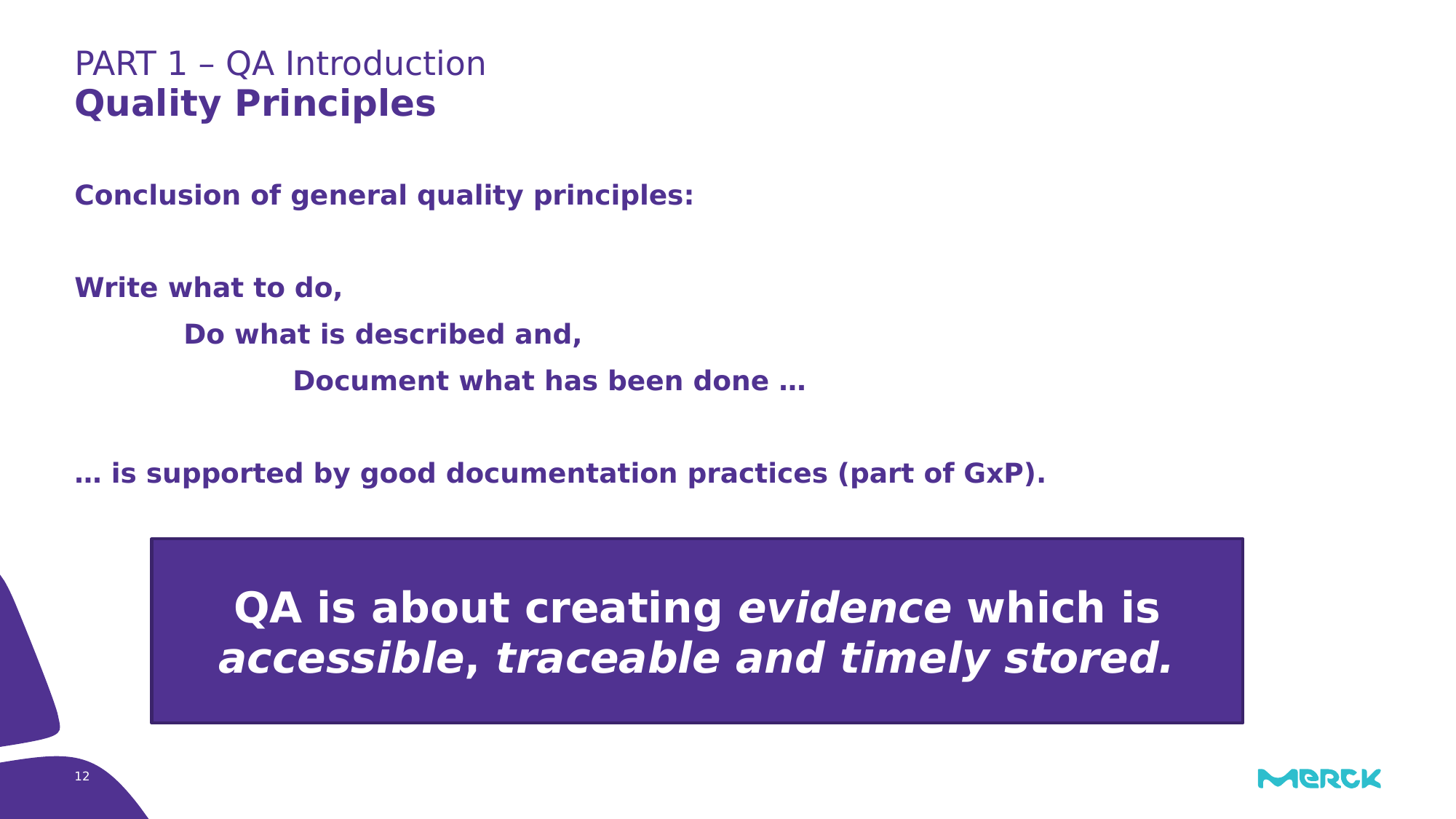

PART 1 – QA Introduction
# Quality Principles
Conclusion of general quality principles:

Write what to do,
	Do what is described and,
		Document what has been done …

… is supported by good documentation practices (part of GxP).

QA is about creating evidence which is accessible, traceable and timely stored.
12